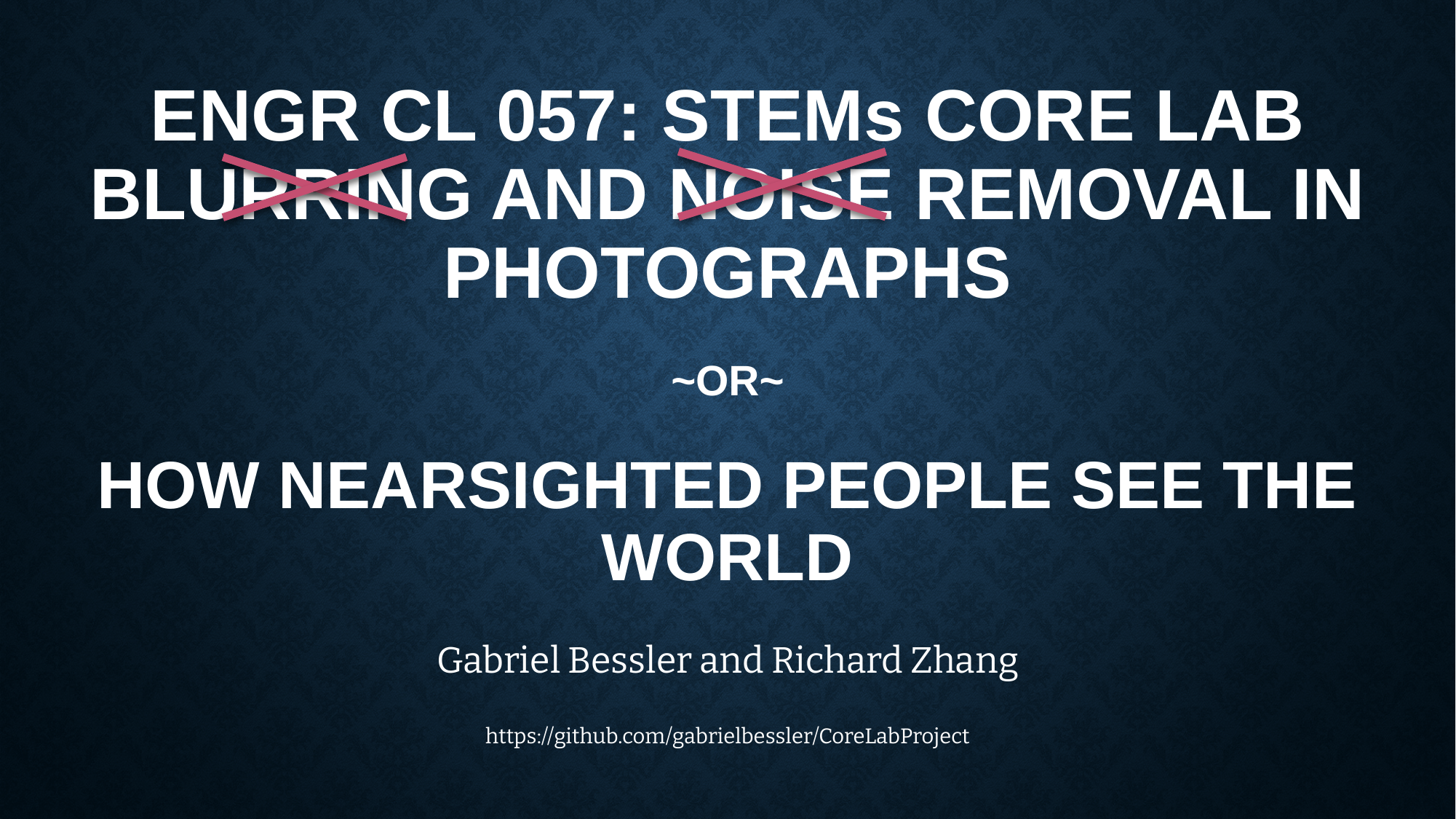

# ENGR CL 057: stems CORE Lab Blurring and Noise Removal in Photographs ~or~ How nearsighted people see the world
Gabriel Bessler and Richard Zhang

https://github.com/gabrielbessler/CoreLabProject